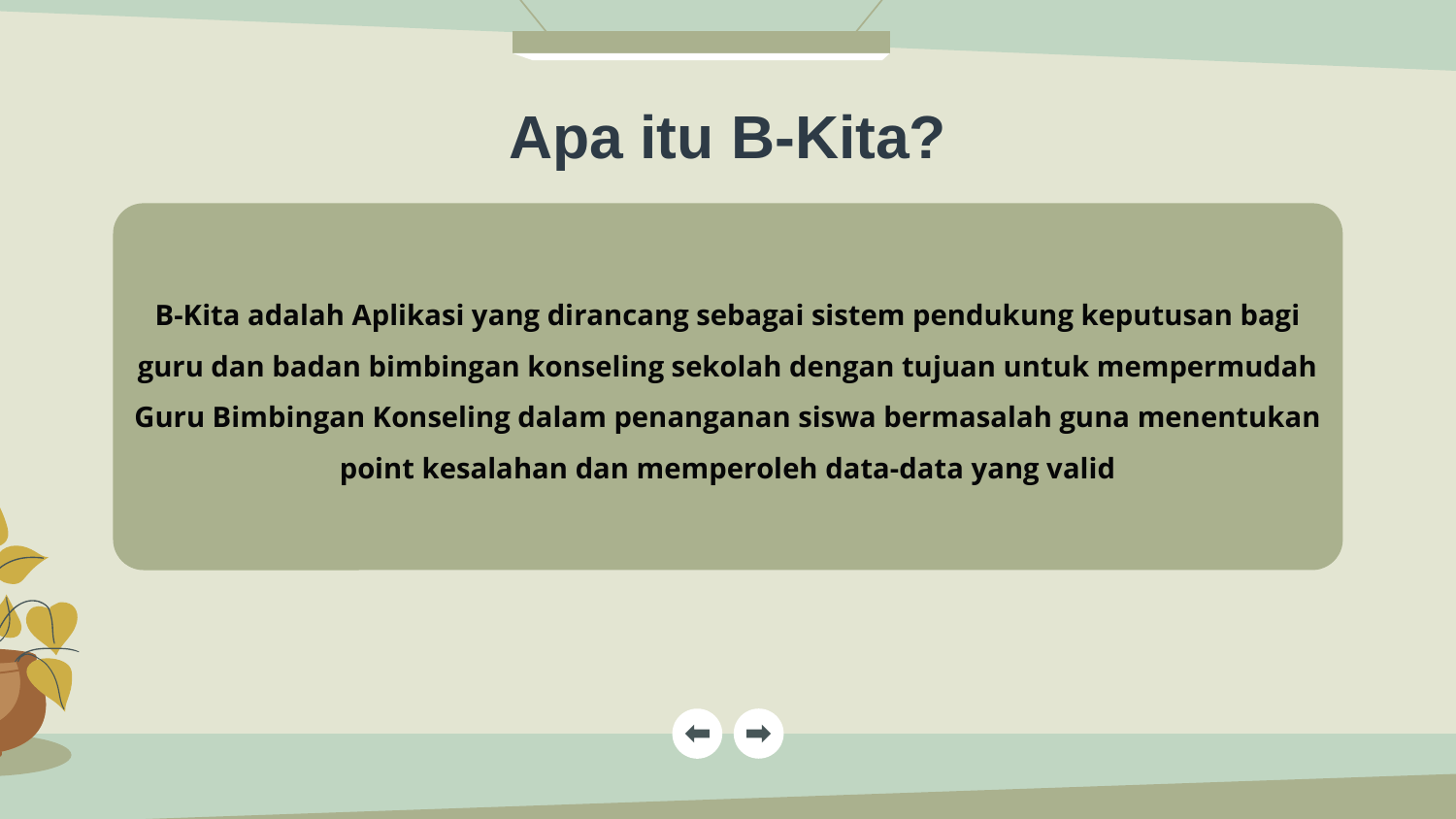

# Apa itu B-Kita?

B-Kita adalah Aplikasi yang dirancang sebagai sistem pendukung keputusan bagi guru dan badan bimbingan konseling sekolah dengan tujuan untuk mempermudah Guru Bimbingan Konseling dalam penanganan siswa bermasalah guna menentukan point kesalahan dan memperoleh data-data yang valid